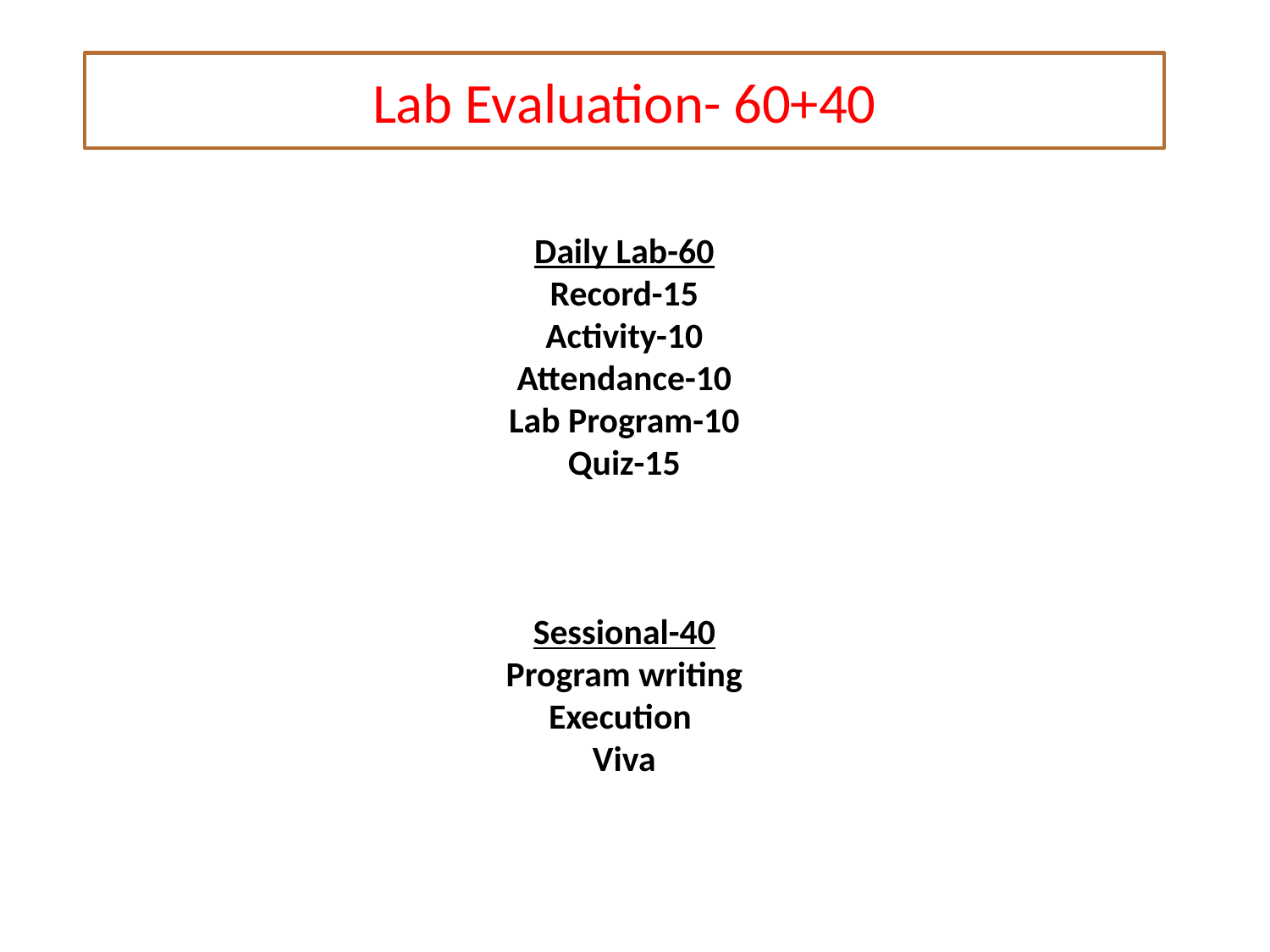

Lab Evaluation- 60+40
Daily Lab-60
Record-15
Activity-10
Attendance-10
Lab Program-10
Quiz-15

Sessional-40
Program writing
Execution
Viva